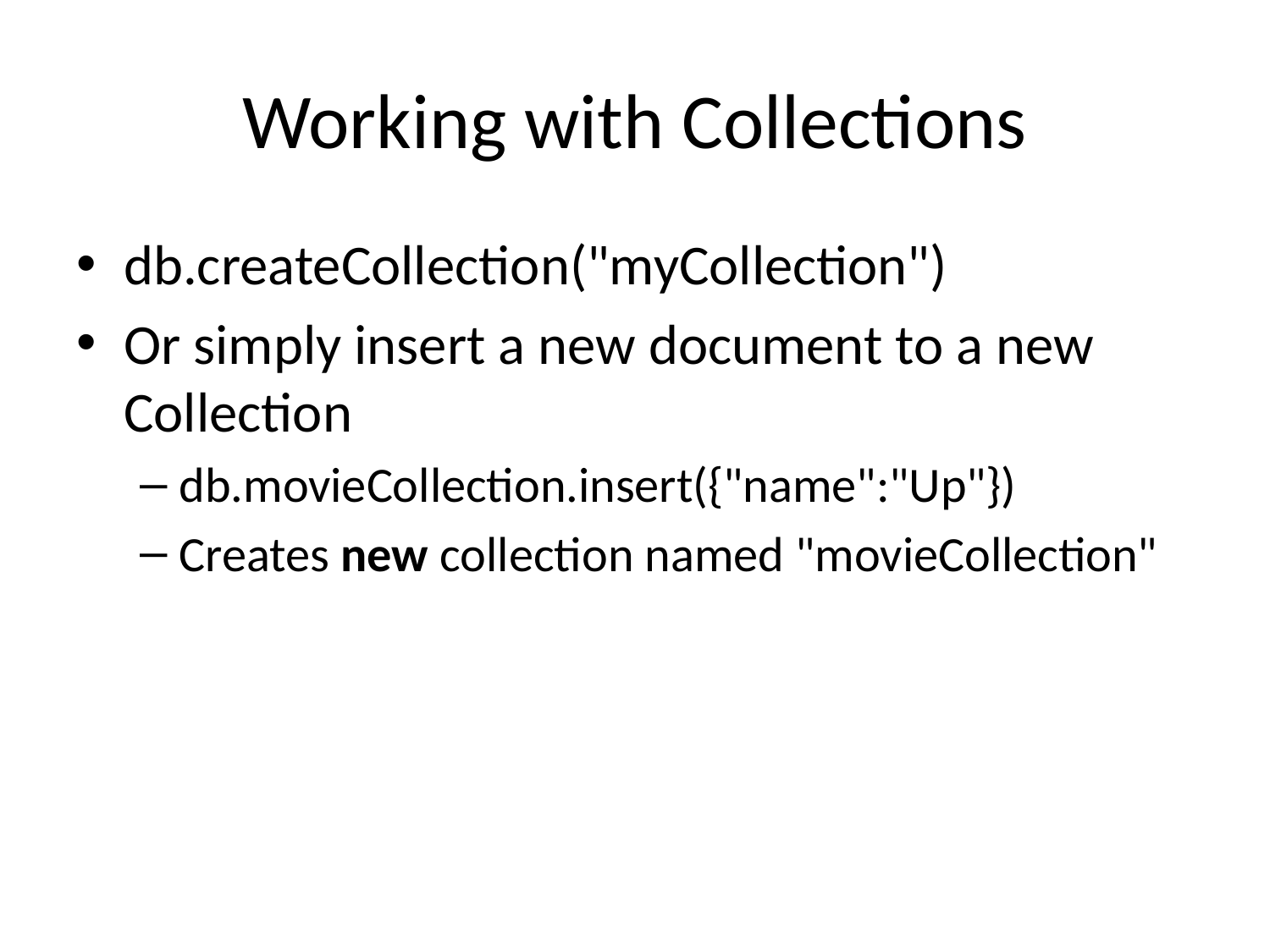

# Working with Collections
db.createCollection("myCollection")
Or simply insert a new document to a new Collection
db.movieCollection.insert({"name":"Up"})
Creates new collection named "movieCollection"